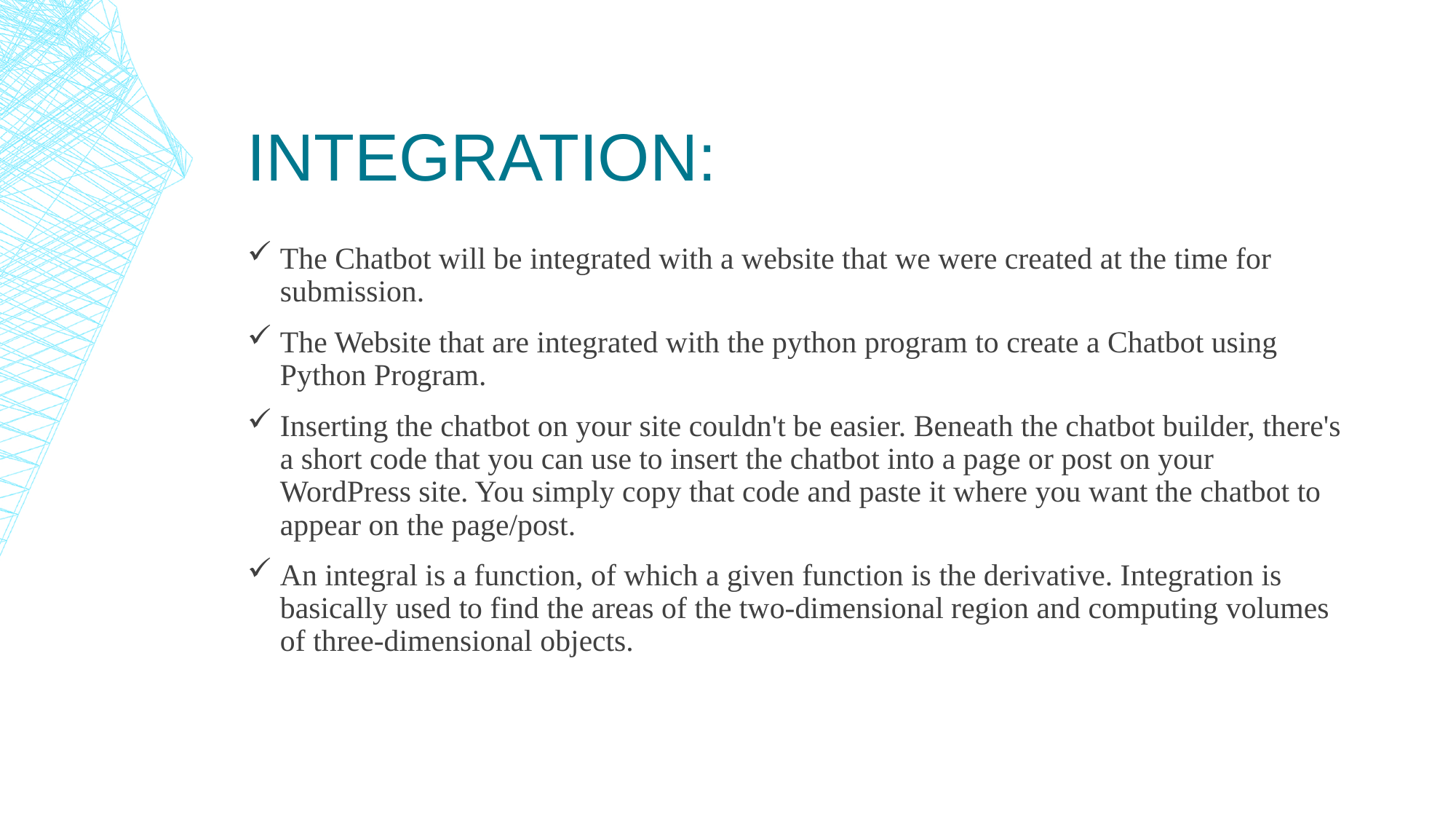

# INTEGRATION:
The Chatbot will be integrated with a website that we were created at the time for submission.
The Website that are integrated with the python program to create a Chatbot using Python Program.
Inserting the chatbot on your site couldn't be easier. Beneath the chatbot builder, there's a short code that you can use to insert the chatbot into a page or post on your WordPress site. You simply copy that code and paste it where you want the chatbot to appear on the page/post.
An integral is a function, of which a given function is the derivative. Integration is basically used to find the areas of the two-dimensional region and computing volumes of three-dimensional objects.